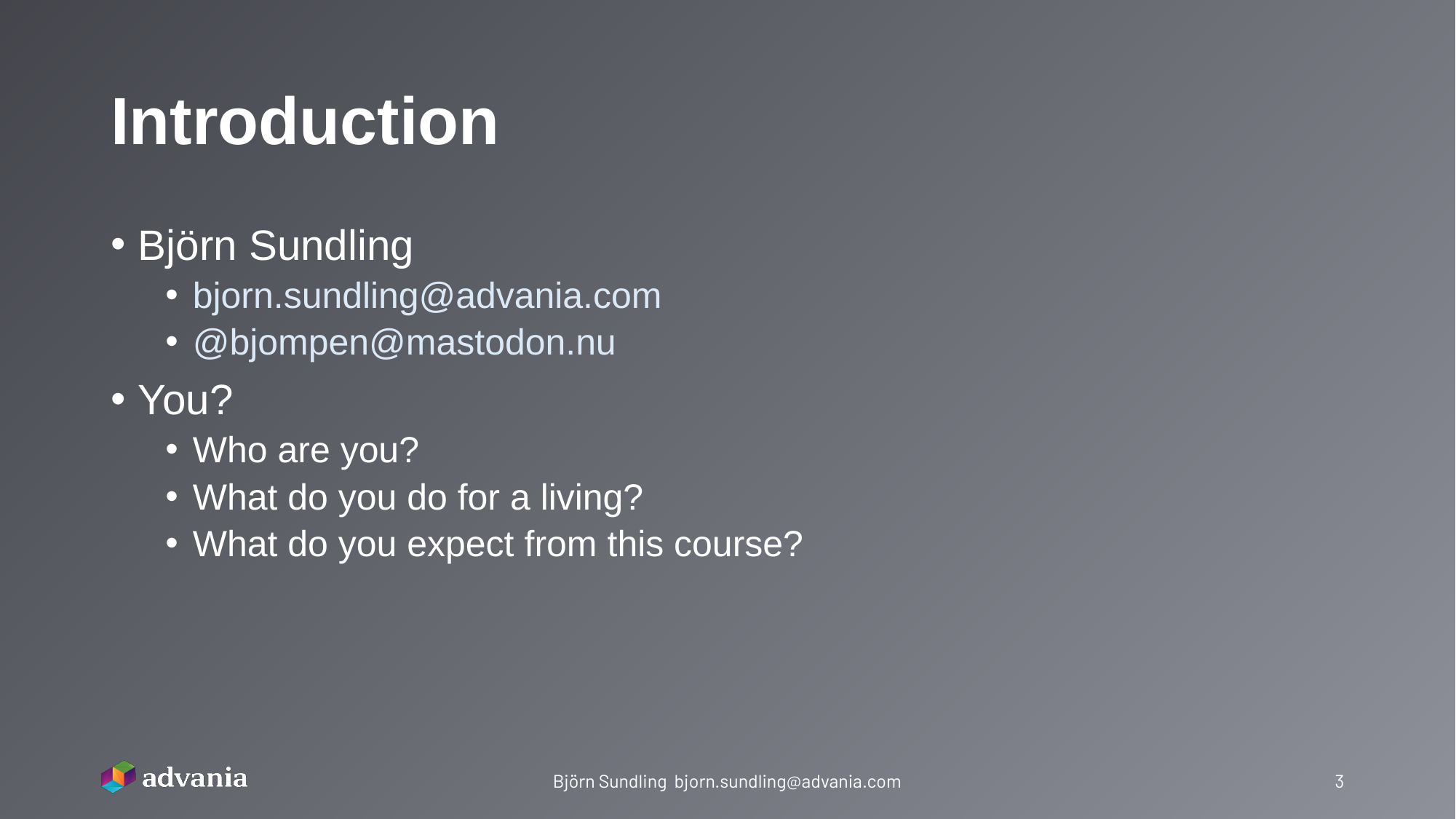

# Introduction
Björn Sundling
bjorn.sundling@advania.com
@bjompen@mastodon.nu
You?
Who are you?
What do you do for a living?
What do you expect from this course?

Björn Sundling  bjorn.sundling@advania.com
3